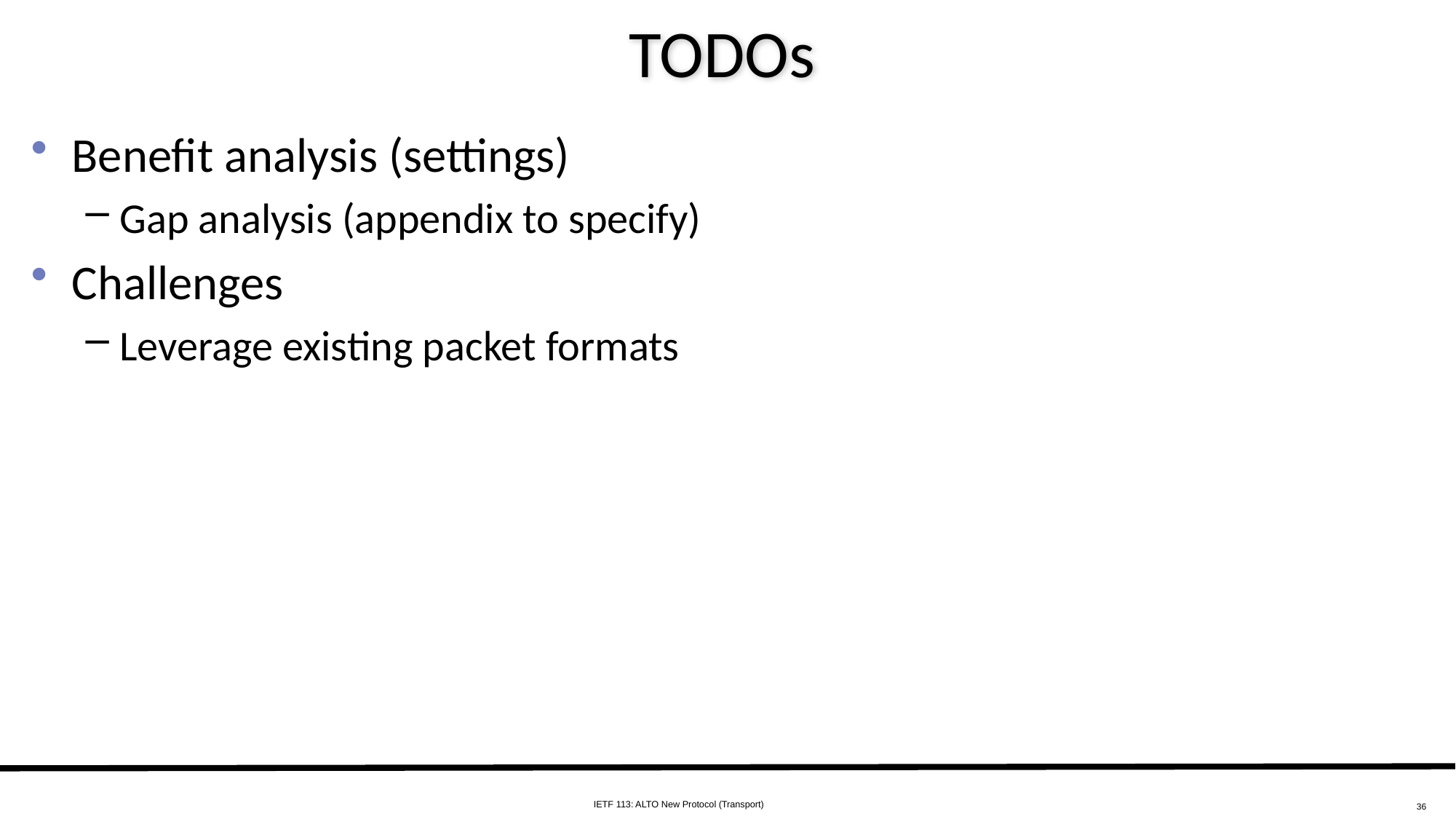

# TODOs
Benefit analysis (settings)
Gap analysis (appendix to specify)
Challenges
Leverage existing packet formats